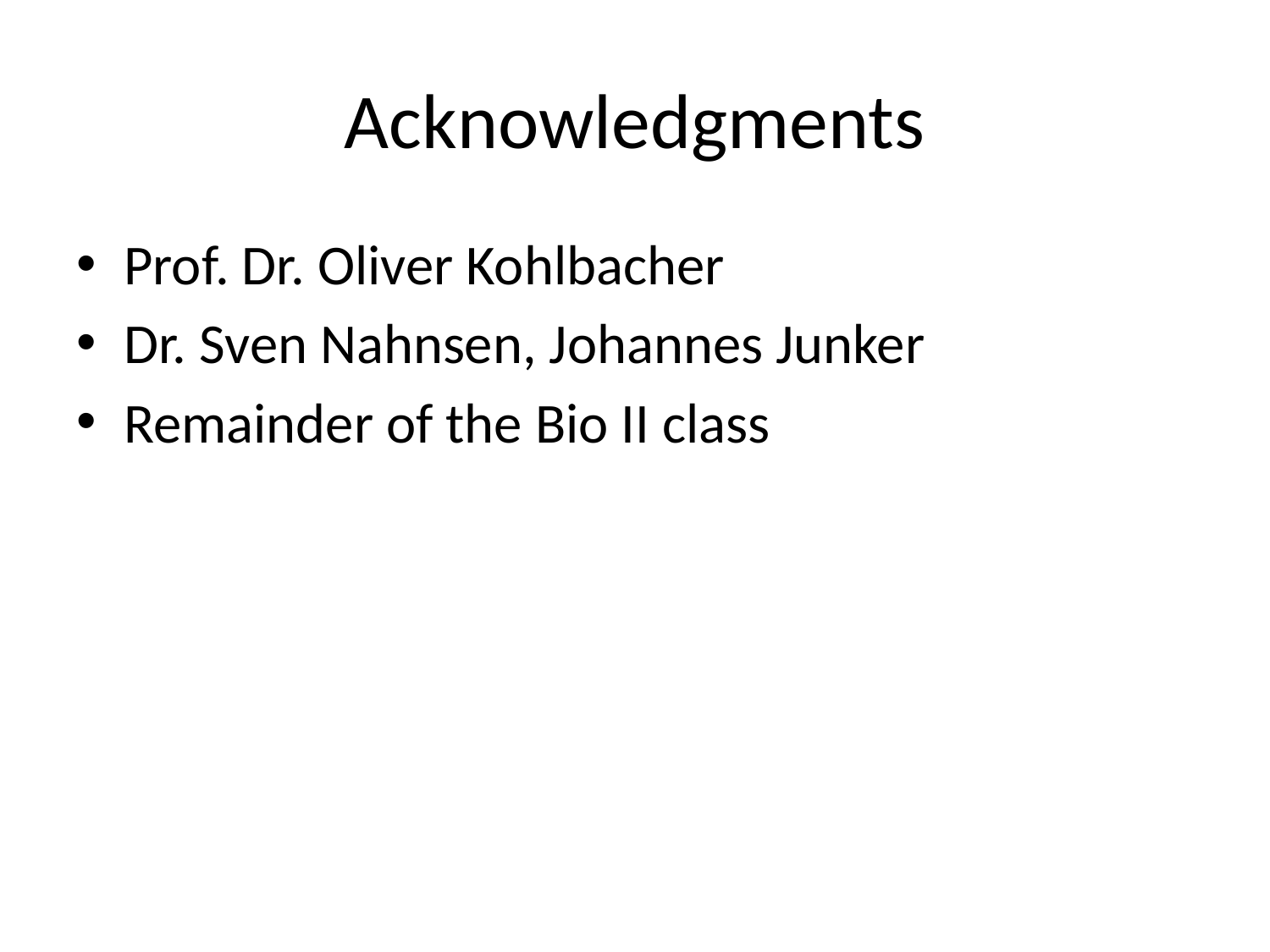

# Acknowledgments
Prof. Dr. Oliver Kohlbacher
Dr. Sven Nahnsen, Johannes Junker
Remainder of the Bio II class